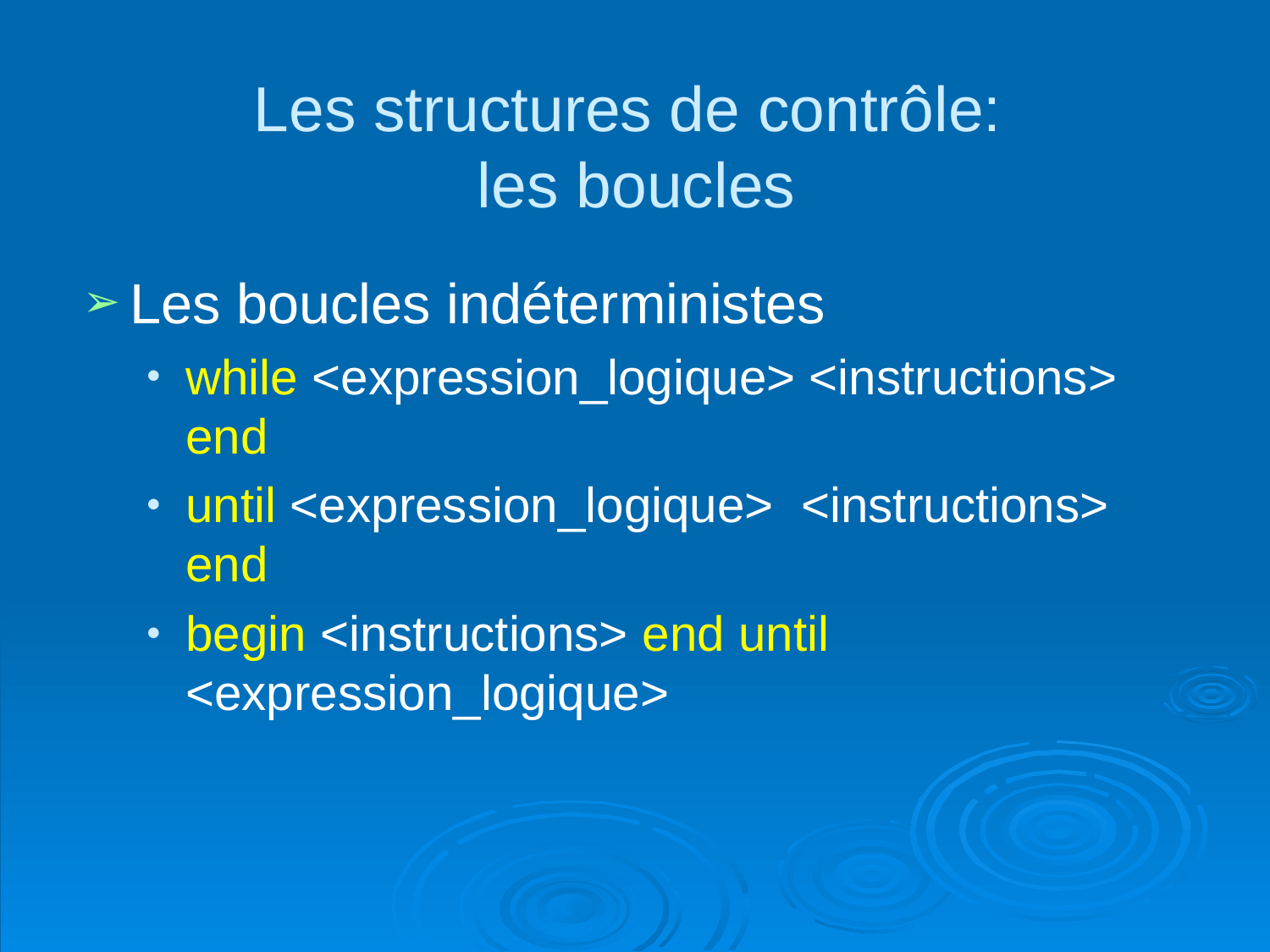

# Les structures de contrôle: les boucles
Les boucles indéterministes
while <expression_logique> <instructions> end
until <expression_logique>  <instructions> end
begin <instructions> end until <expression_logique>